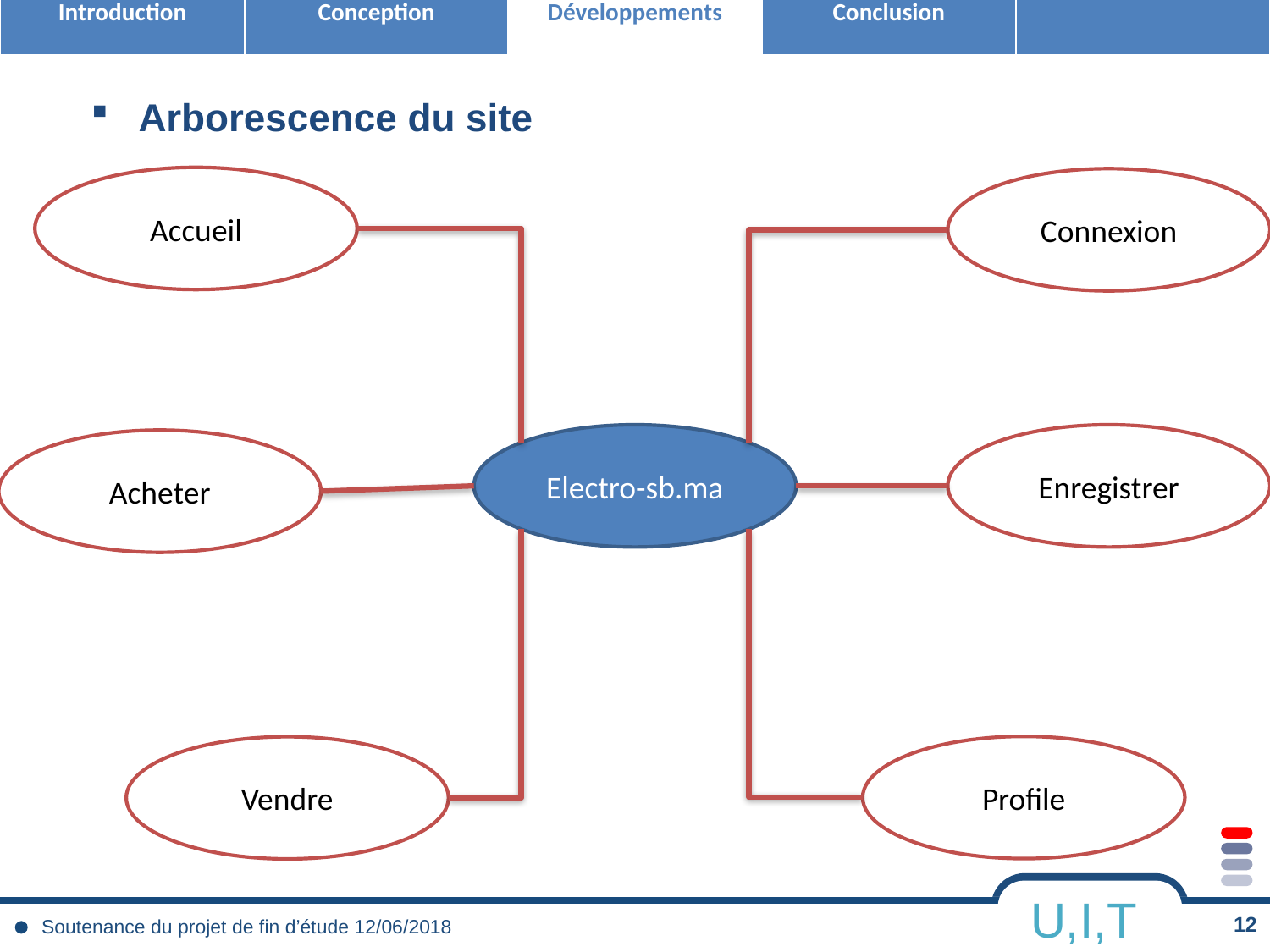

| Introduction | Conception | Développements | Conclusion |  |
| --- | --- | --- | --- | --- |

# Arborescence du site
Accueil
Connexion
Electro-sb.ma
Enregistrer
Acheter
Profile
Vendre

U,I,T

Soutenance du projet de fin d’étude 12/06/2018

12
12